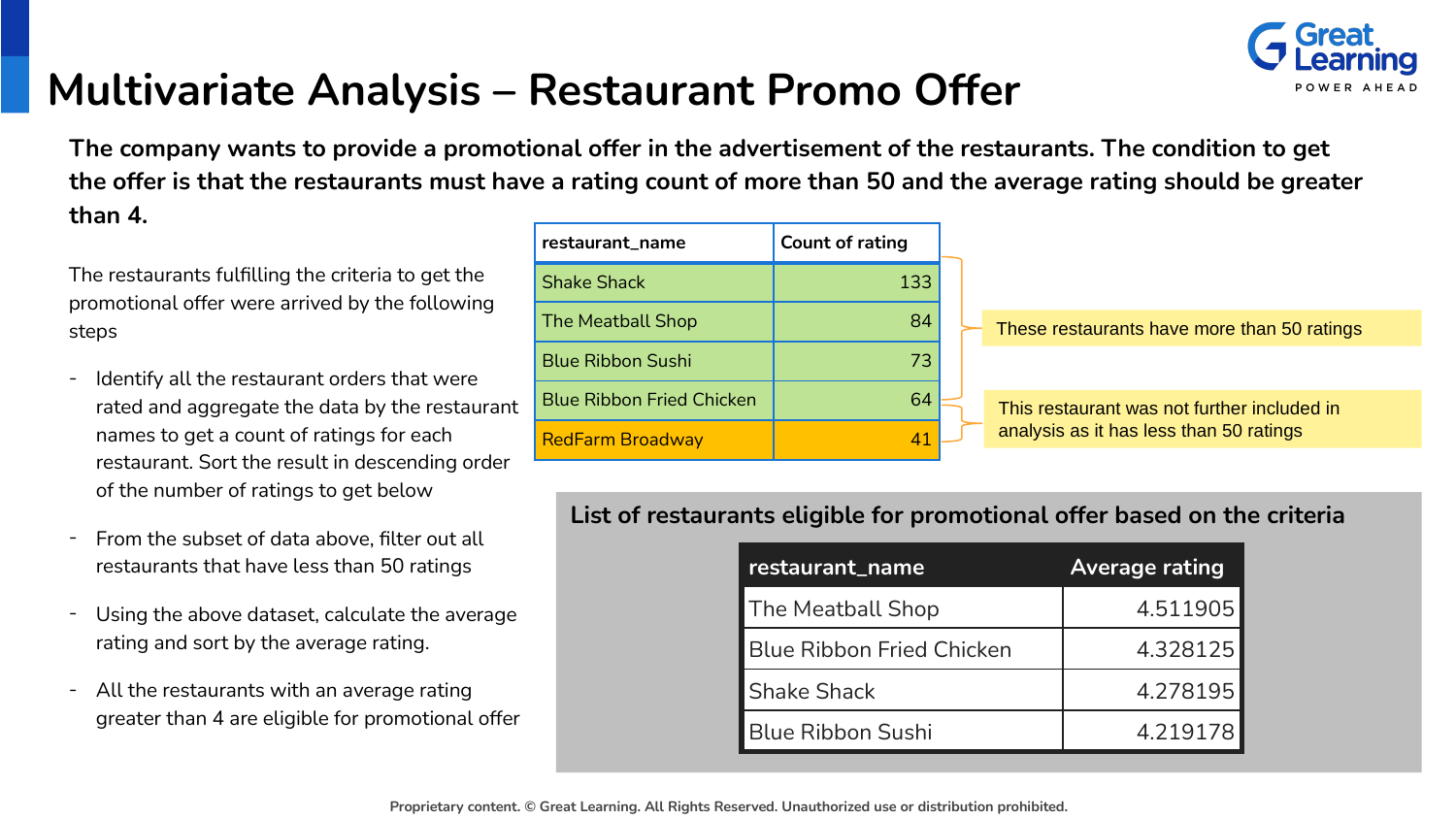

# Multivariate Analysis – Restaurant Promo Offer
The company wants to provide a promotional offer in the advertisement of the restaurants. The condition to get the offer is that the restaurants must have a rating count of more than 50 and the average rating should be greater than 4.
| restaurant\_name | Count of rating |
| --- | --- |
| Shake Shack | 133 |
| The Meatball Shop | 84 |
| Blue Ribbon Sushi | 73 |
| Blue Ribbon Fried Chicken | 64 |
| RedFarm Broadway | 41 |
The restaurants fulfilling the criteria to get the promotional offer were arrived by the following steps
Identify all the restaurant orders that were rated and aggregate the data by the restaurant names to get a count of ratings for each restaurant. Sort the result in descending order of the number of ratings to get below
From the subset of data above, filter out all restaurants that have less than 50 ratings
Using the above dataset, calculate the average rating and sort by the average rating.
All the restaurants with an average rating greater than 4 are eligible for promotional offer

These restaurants have more than 50 ratings
This restaurant was not further included in analysis as it has less than 50 ratings

List of restaurants eligible for promotional offer based on the criteria
| restaurant\_name | Average rating |
| --- | --- |
| The Meatball Shop | 4.511905 |
| Blue Ribbon Fried Chicken | 4.328125 |
| Shake Shack | 4.278195 |
| Blue Ribbon Sushi | 4.219178 |